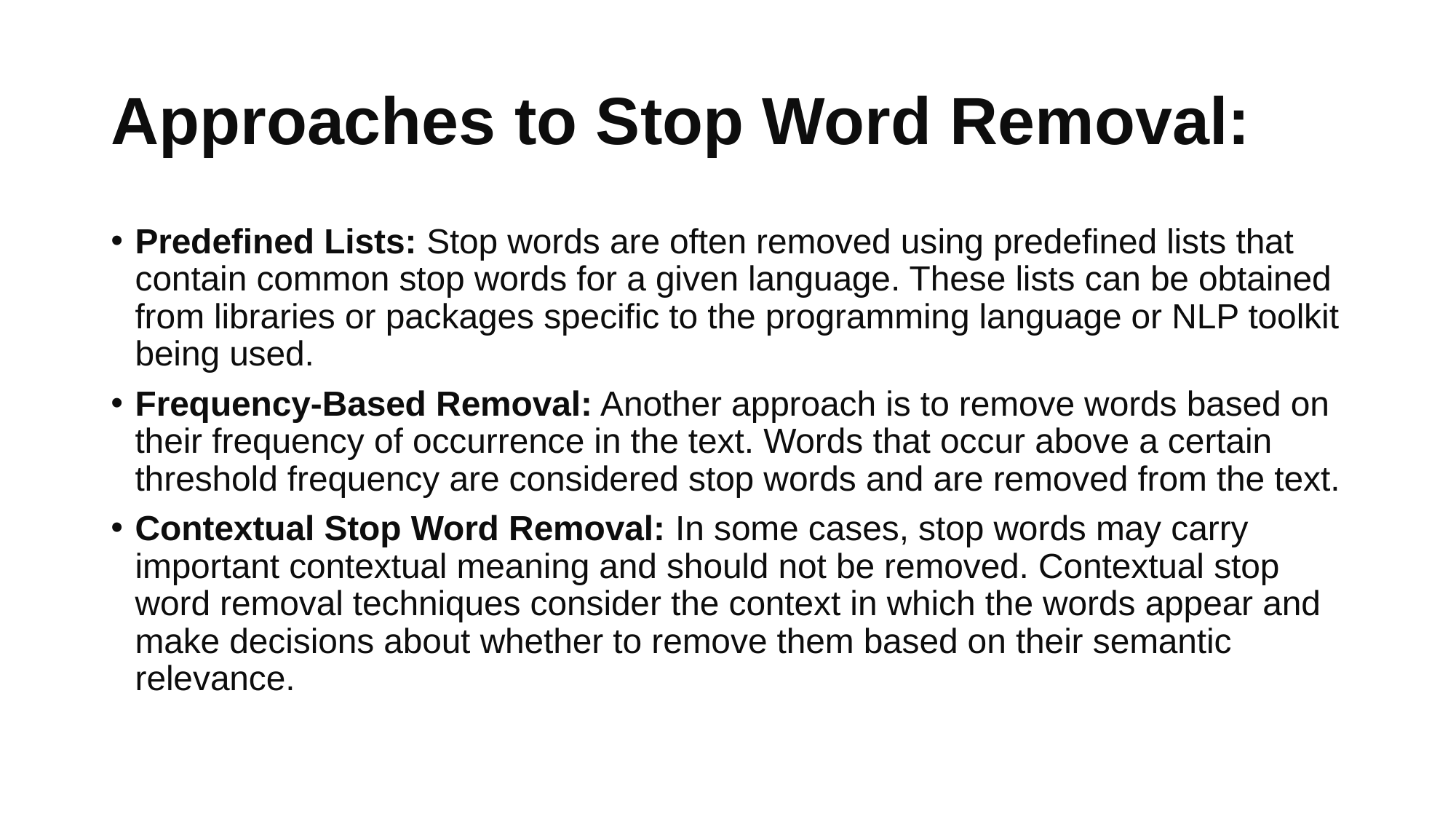

# Approaches to Stop Word Removal:
Predefined Lists: Stop words are often removed using predefined lists that contain common stop words for a given language. These lists can be obtained from libraries or packages specific to the programming language or NLP toolkit being used.
Frequency-Based Removal: Another approach is to remove words based on their frequency of occurrence in the text. Words that occur above a certain threshold frequency are considered stop words and are removed from the text.
Contextual Stop Word Removal: In some cases, stop words may carry important contextual meaning and should not be removed. Contextual stop word removal techniques consider the context in which the words appear and make decisions about whether to remove them based on their semantic relevance.